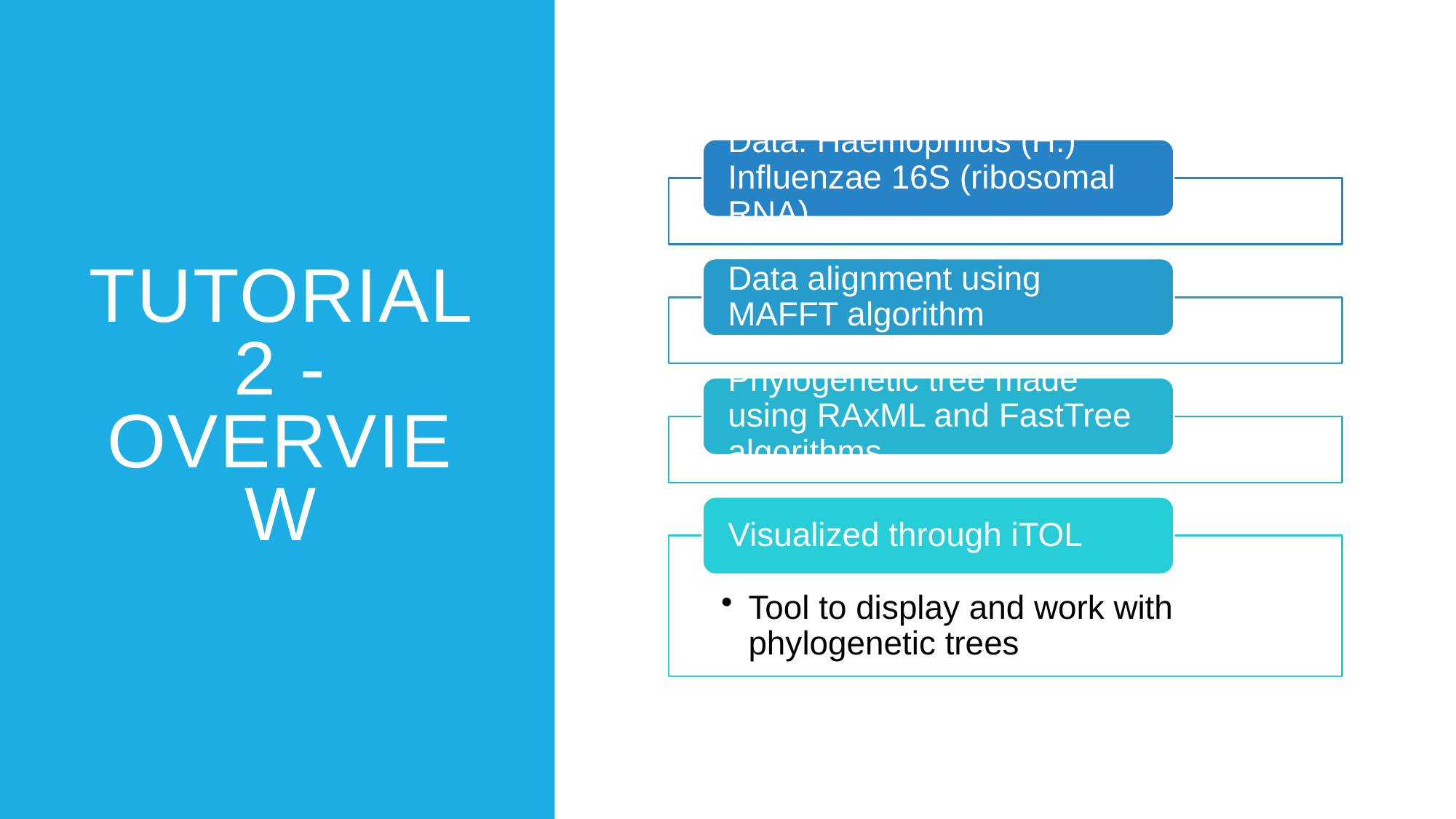

# Tutorial 2 - overview
Data: Haemophilus (H.) Influenzae 16S (ribosomal RNA)
Data alignment using MAFFT algorithm
Phylogenetic tree made using RAxML and FastTree algorithms
Tool to display and work with phylogenetic trees
Visualized through iTOL